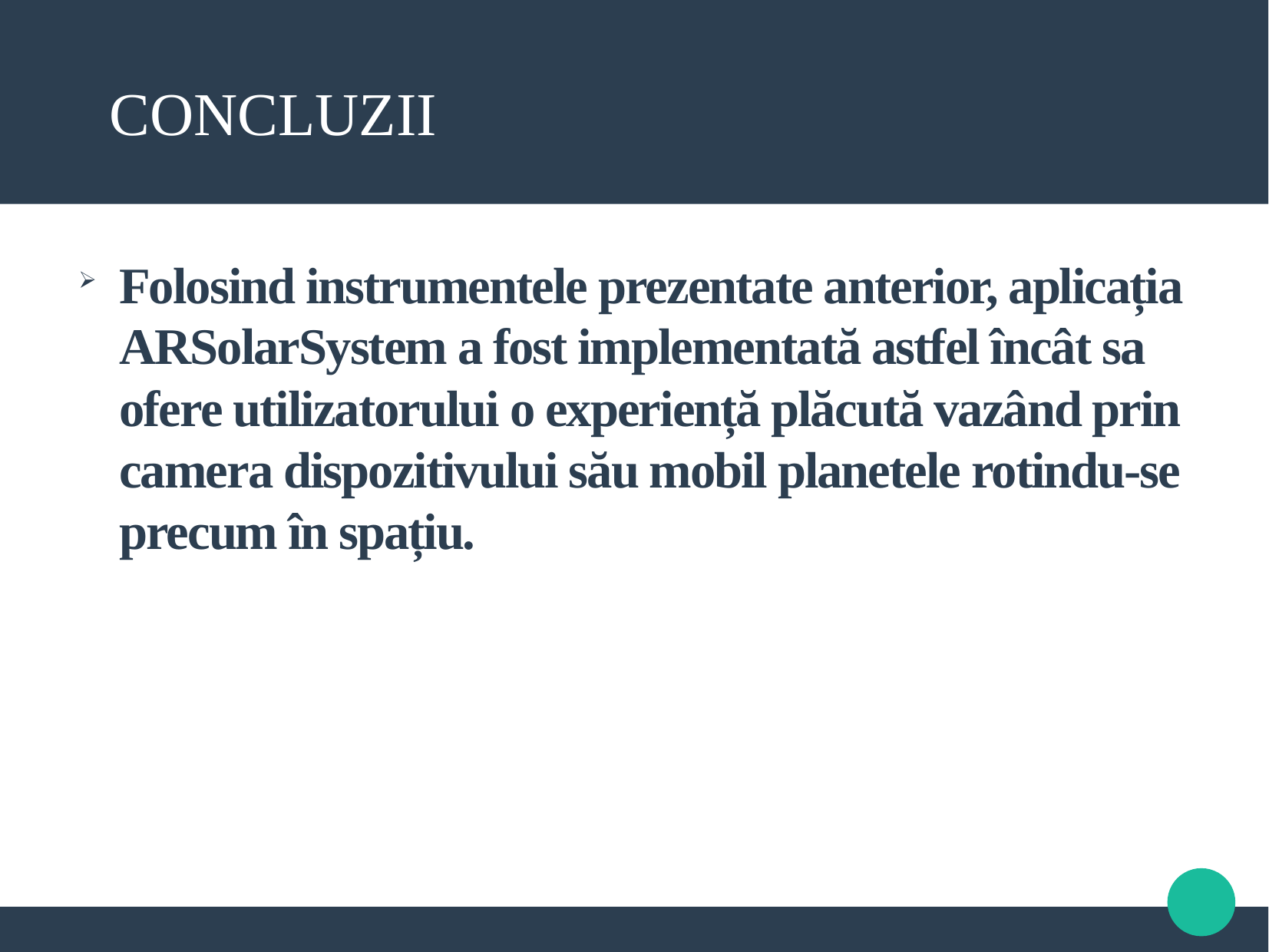

concluzii
Folosind instrumentele prezentate anterior, aplicația ARSolarSystem a fost implementată astfel încât sa ofere utilizatorului o experiență plăcută vazând prin camera dispozitivului său mobil planetele rotindu-se precum în spațiu.
12